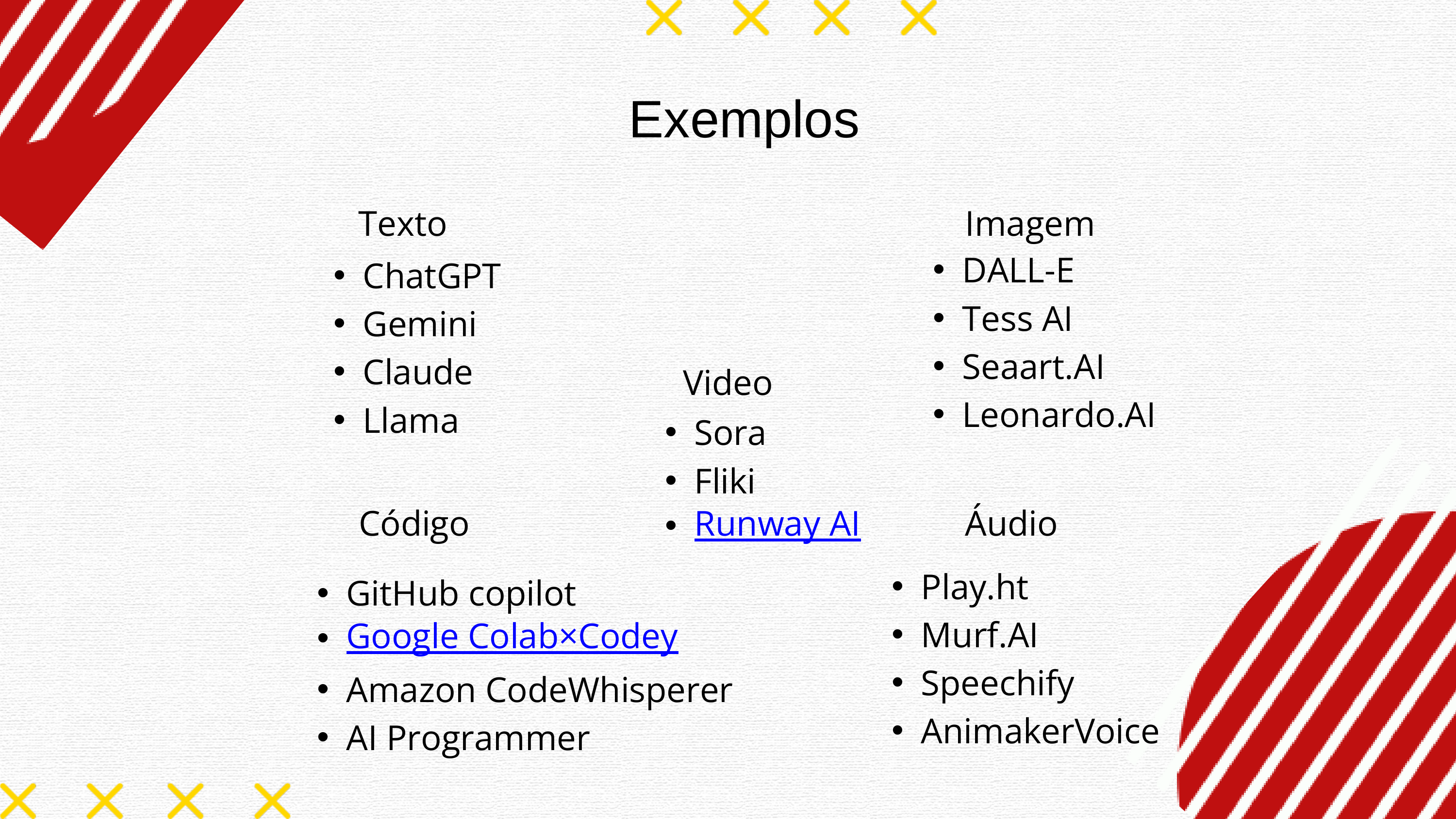

Exemplos
Texto
Imagem
DALL-E
Tess AI
Seaart.AI
Leonardo.AI
ChatGPT
Gemini
Claude
Llama
Video
Sora
Fliki
Runway AI
Código
Áudio

Play.ht
Murf.AI
Speechify
AnimakerVoice
GitHub copilot
Google Colab×Codey
Amazon CodeWhisperer
AI Programmer